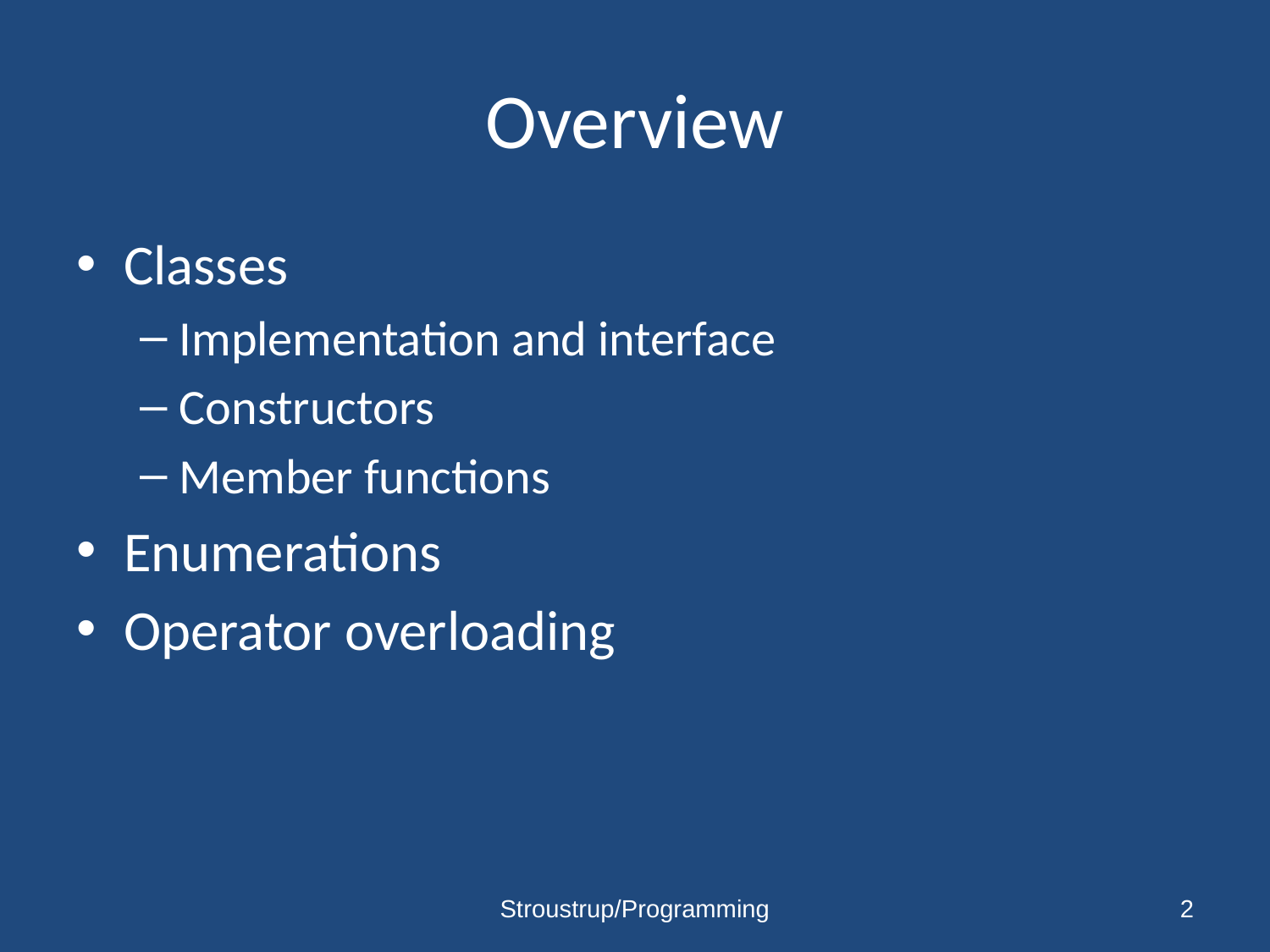

# Overview
Classes
Implementation and interface
Constructors
Member functions
Enumerations
Operator overloading
Stroustrup/Programming
2